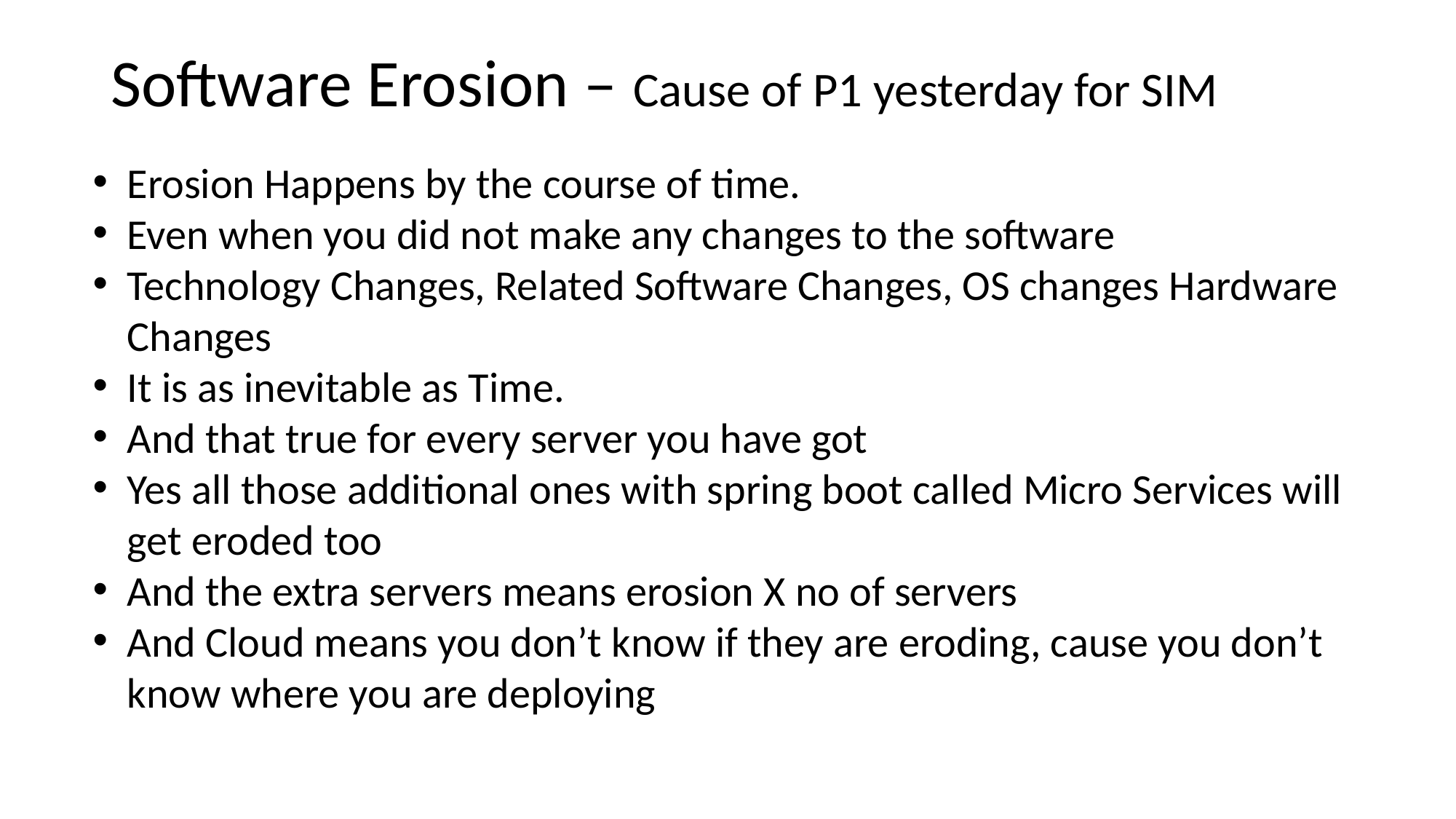

Software Erosion – Cause of P1 yesterday for SIM
Erosion Happens by the course of time.
Even when you did not make any changes to the software
Technology Changes, Related Software Changes, OS changes Hardware Changes
It is as inevitable as Time.
And that true for every server you have got
Yes all those additional ones with spring boot called Micro Services will get eroded too
And the extra servers means erosion X no of servers
And Cloud means you don’t know if they are eroding, cause you don’t know where you are deploying